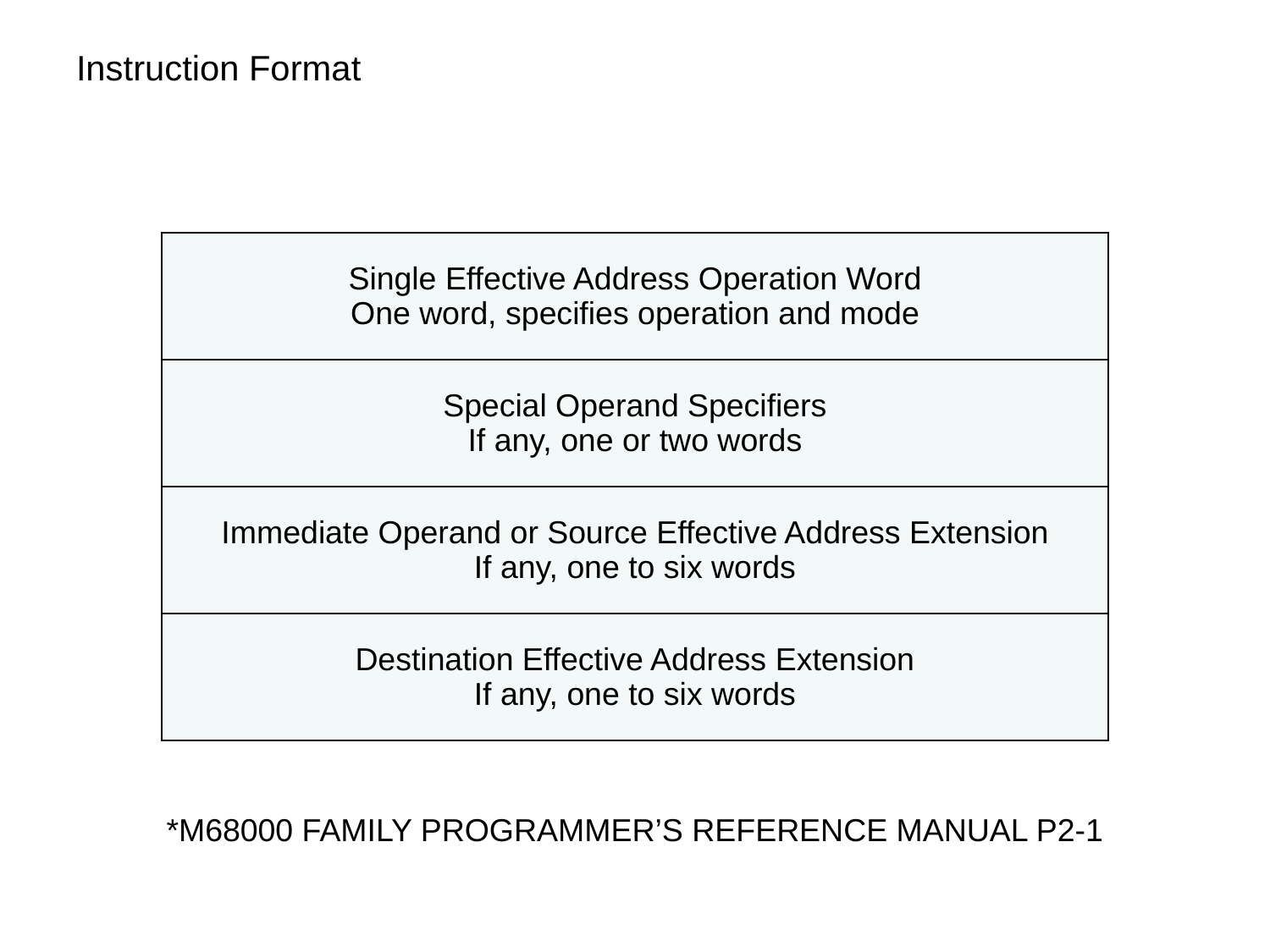

# Instruction Format
| Single Effective Address Operation Word One word, specifies operation and mode |
| --- |
| Special Operand Specifiers If any, one or two words |
| Immediate Operand or Source Effective Address Extension If any, one to six words |
| Destination Effective Address Extension If any, one to six words |
*M68000 FAMILY PROGRAMMER’S REFERENCE MANUAL P2-1